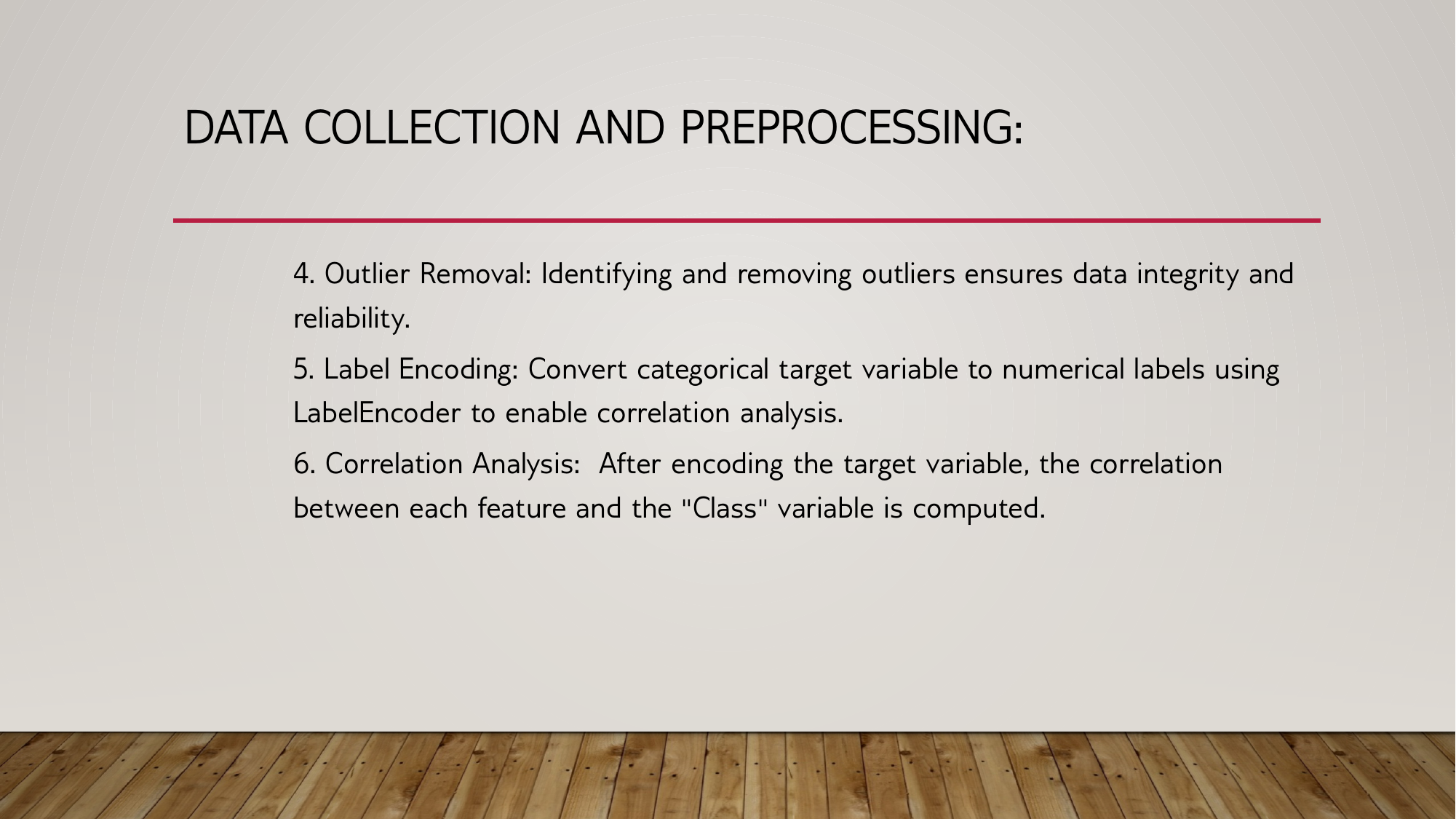

# Data Collection and Preprocessing:
4. Outlier Removal: Identifying and removing outliers ensures data integrity and reliability.
5. Label Encoding: Convert categorical target variable to numerical labels using LabelEncoder to enable correlation analysis.
6. Correlation Analysis:  After encoding the target variable, the correlation between each feature and the "Class" variable is computed.